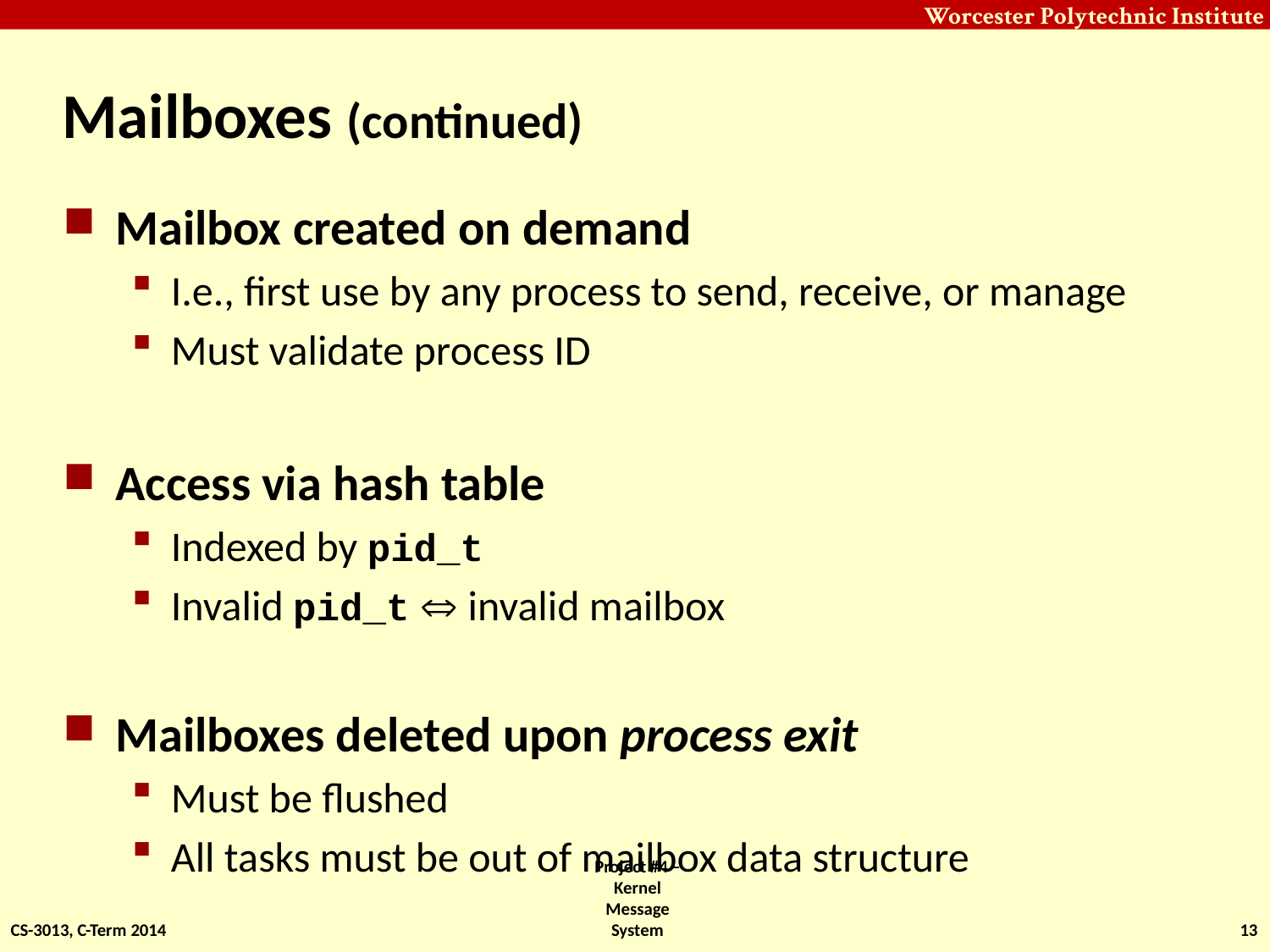

# Mailboxes (continued)
Mailbox created on demand
I.e., first use by any process to send, receive, or manage
Must validate process ID

Access via hash table
Indexed by pid_t
Invalid pid_t ⇔ invalid mailbox

Mailboxes deleted upon process exit
Must be flushed
All tasks must be out of mailbox data structure
CS-3013, C-Term 2014
Project #4 – Kernel Message System
13